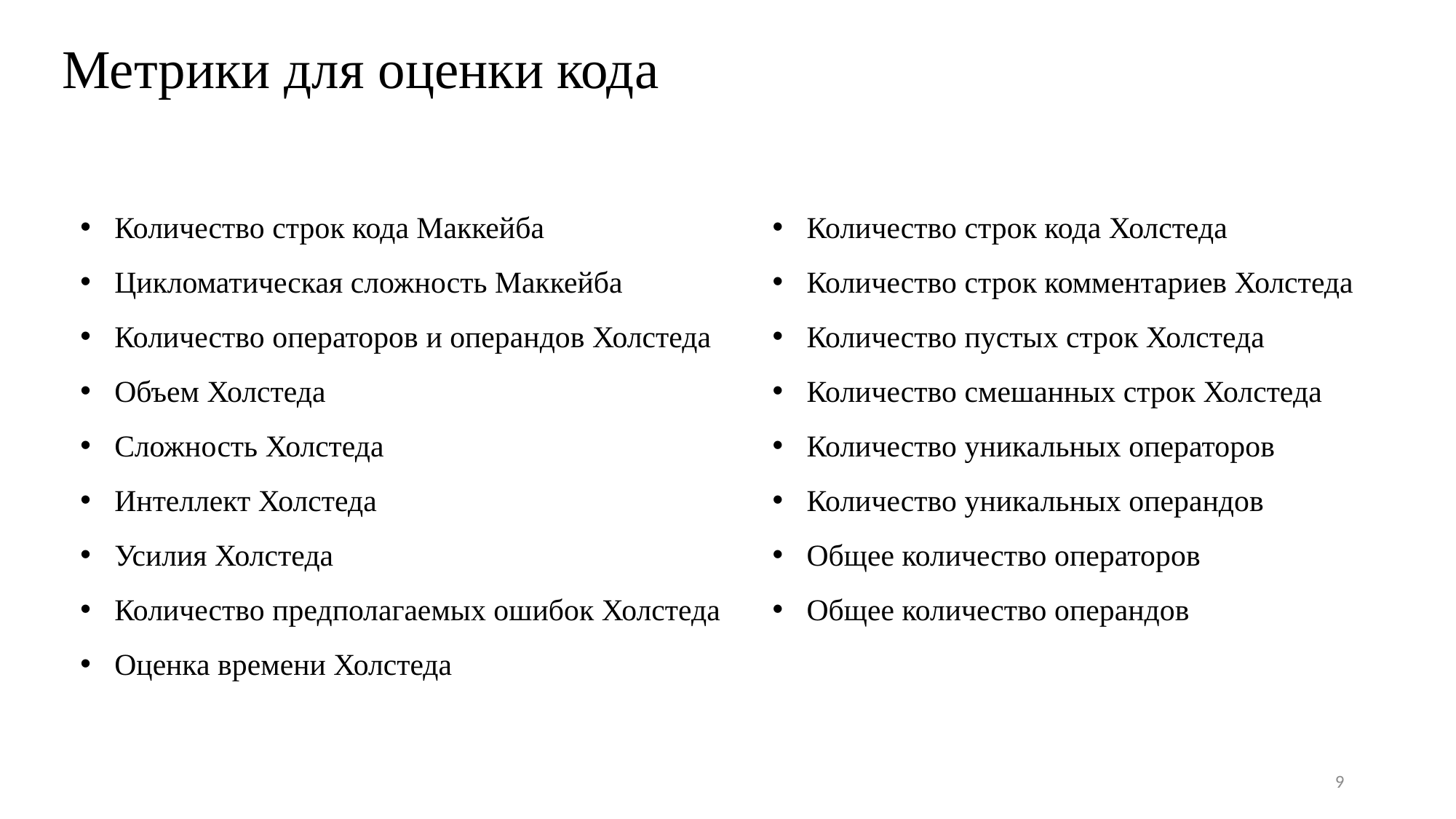

Метрики для оценки кода
Количество строк кода Маккейба
Цикломатическая сложность Маккейба
Количество операторов и операндов Холстеда
Объем Холстеда
Сложность Холстеда
Интеллект Холстеда
Усилия Холстеда
Количество предполагаемых ошибок Холстеда
Оценка времени Холстеда
Количество строк кода Холстеда
Количество строк комментариев Холстеда
Количество пустых строк Холстеда
Количество смешанных строк Холстеда
Количество уникальных операторов
Количество уникальных операндов
Общее количество операторов
Общее количество операндов
9